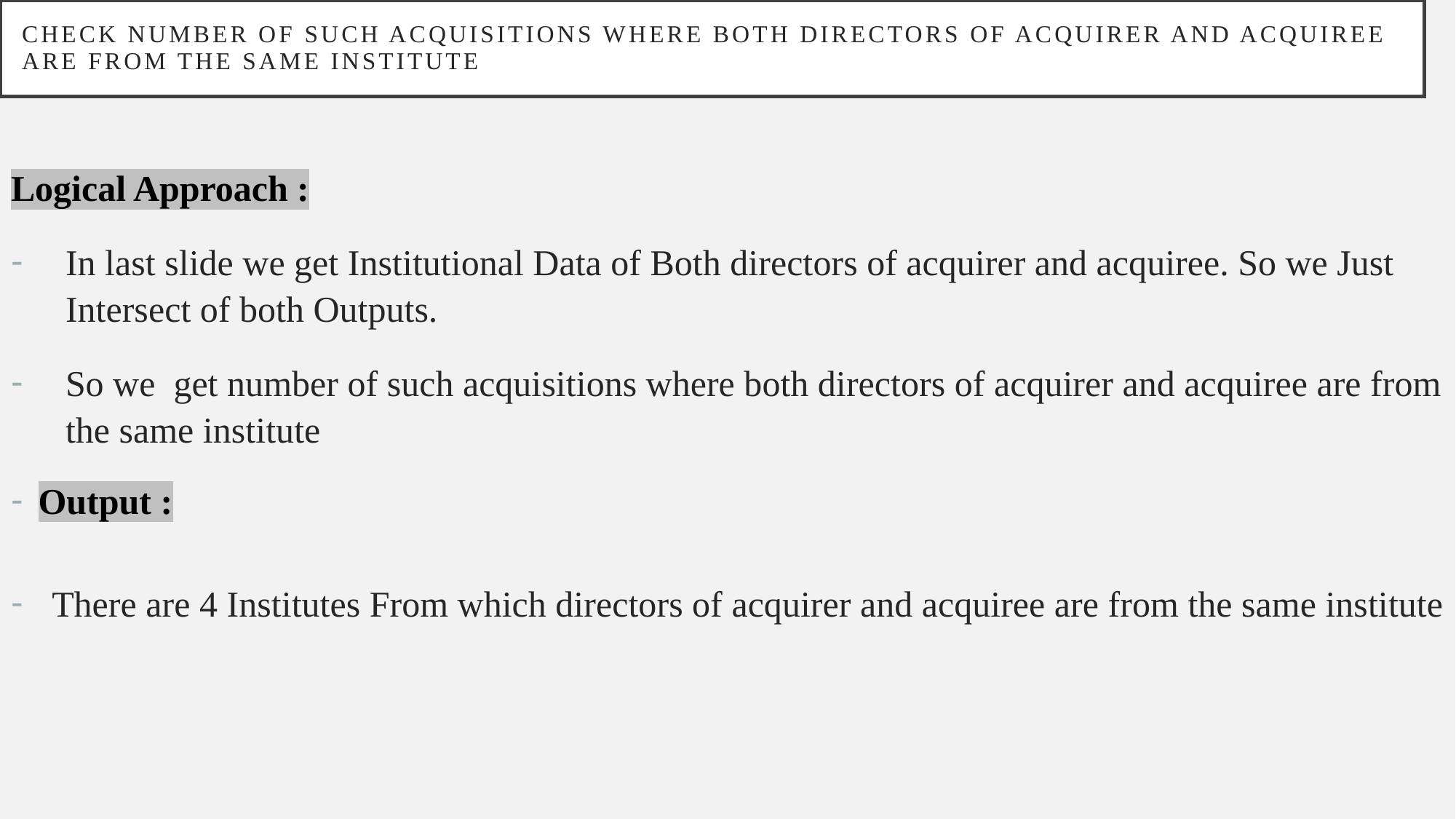

# Check number of such acquisitions where both directors of acquirer and acquiree are from the same institute

Logical Approach :
In last slide we get Institutional Data of Both directors of acquirer and acquiree. So we Just Intersect of both Outputs.
So we  get number of such acquisitions where both directors of acquirer and acquiree are from the same institute
Output :

There are 4 Institutes From which directors of acquirer and acquiree are from the same institute